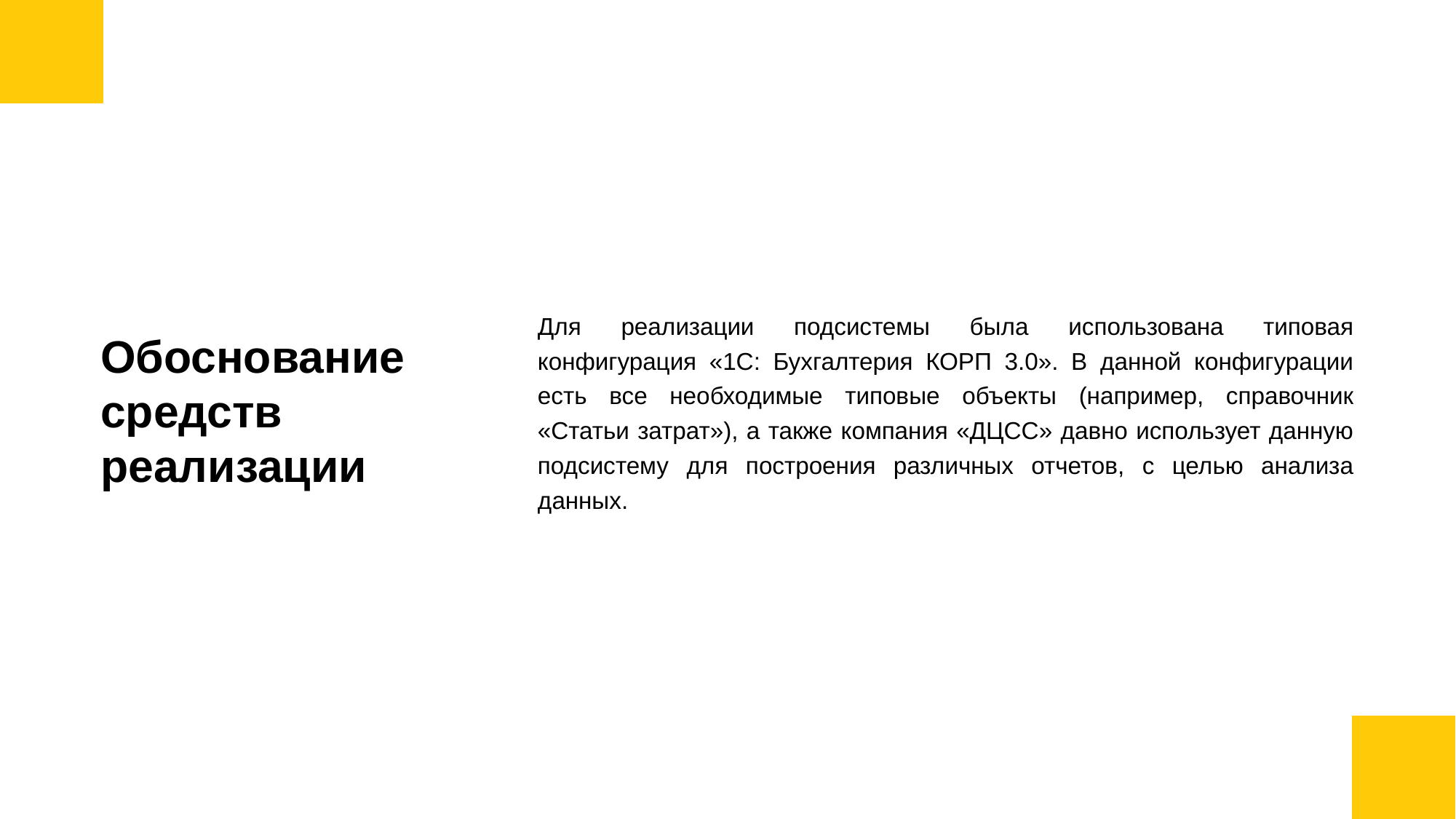

Для реализации подсистемы была использована типовая конфигурация «1С: Бухгалтерия КОРП 3.0». В данной конфигурации есть все необходимые типовые объекты (например, справочник «Статьи затрат»), а также компания «ДЦСС» давно использует данную подсистему для построения различных отчетов, с целью анализа данных.
# Обоснование средств реализации